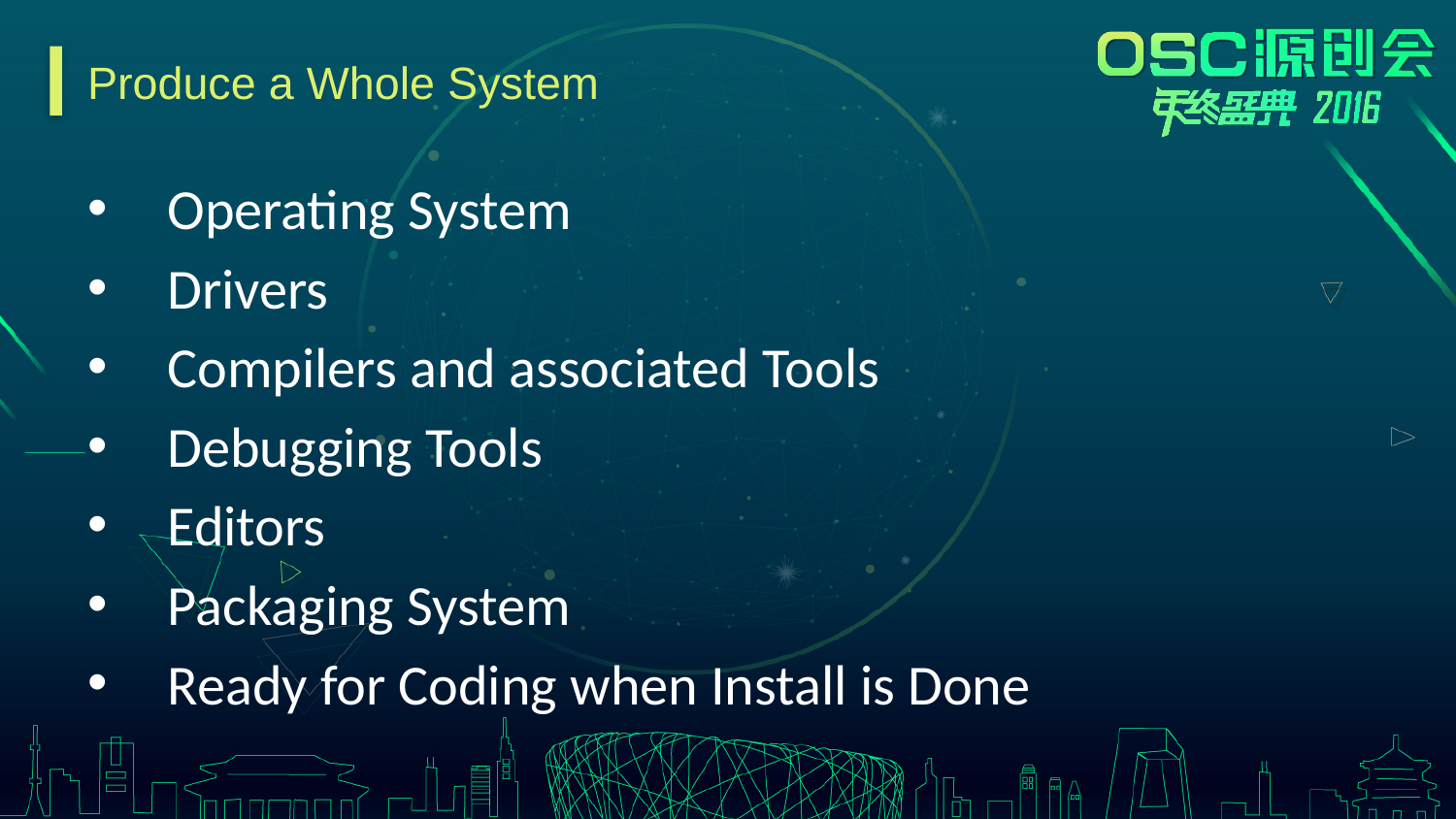

# Produce a Whole System
  Operating System
  Drivers
  Compilers and associated Tools
  Debugging Tools
  Editors
  Packaging System
  Ready for Coding when Install is Done